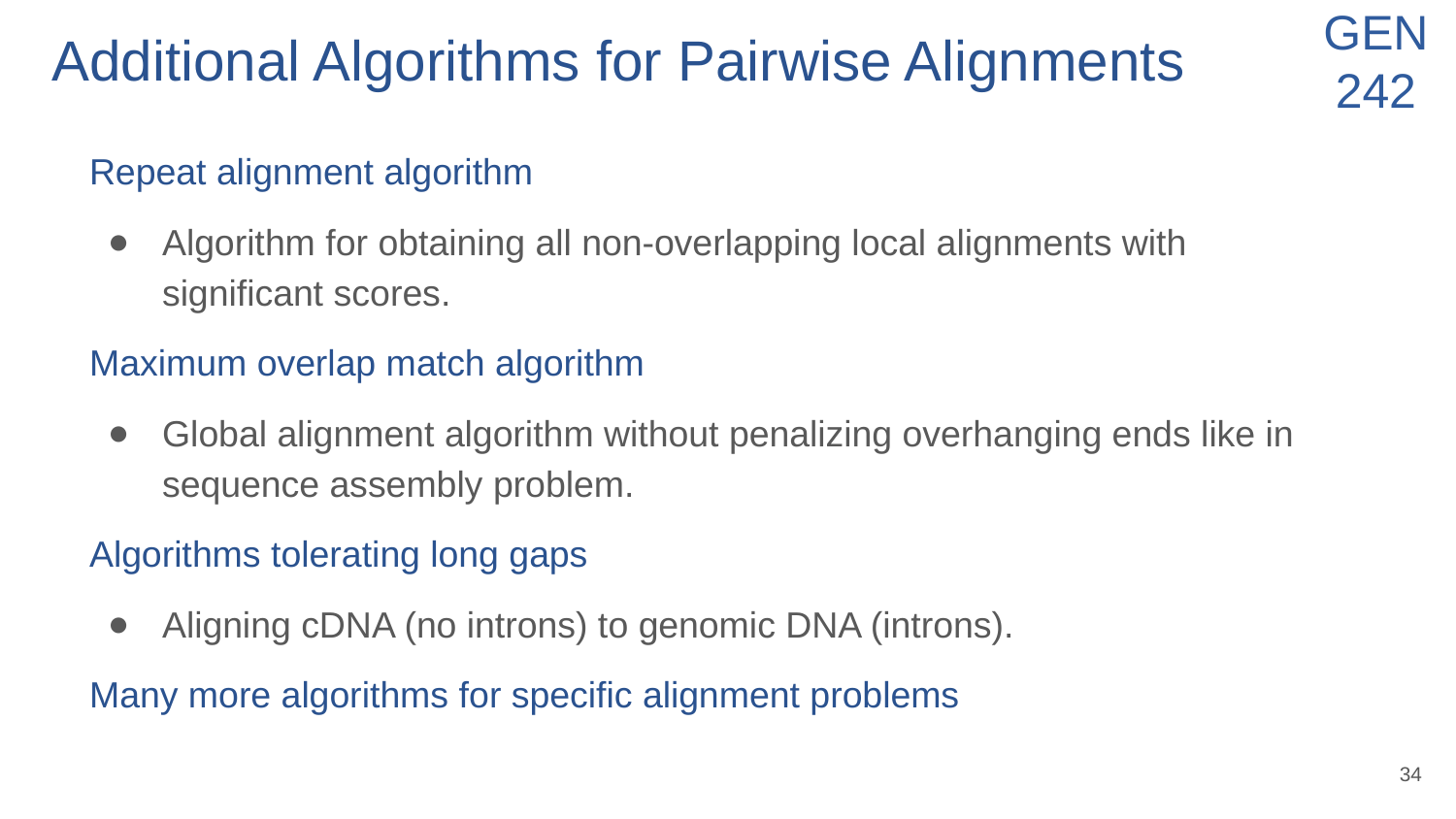

# Additional Algorithms for Pairwise Alignments

Repeat alignment algorithm
Algorithm for obtaining all non-overlapping local alignments with significant scores.
Maximum overlap match algorithm
Global alignment algorithm without penalizing overhanging ends like in sequence assembly problem.
Algorithms tolerating long gaps
Aligning cDNA (no introns) to genomic DNA (introns).
Many more algorithms for specific alignment problems
34